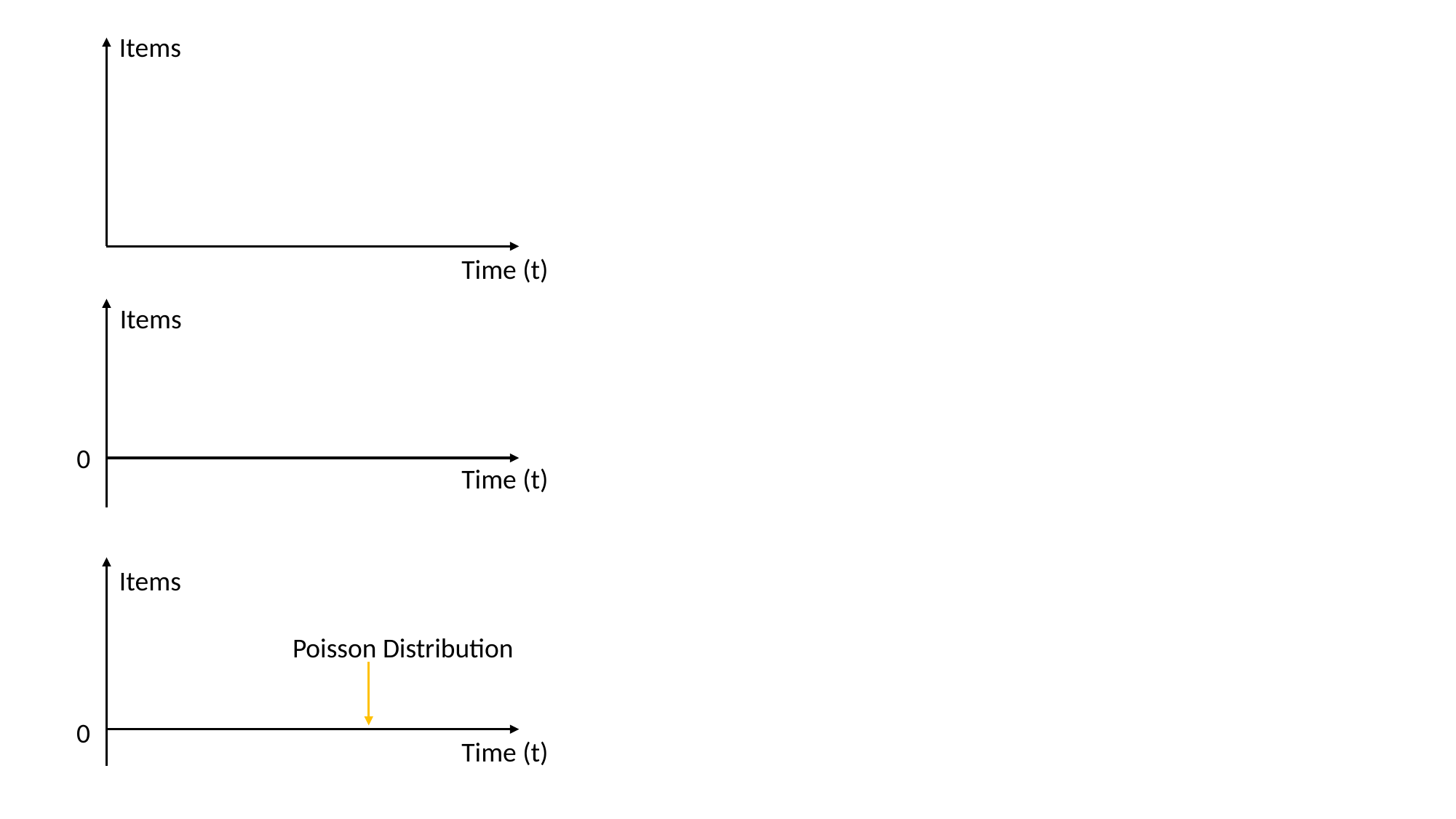

Items
Time (t)
Items
0
Time (t)
Items
Poisson Distribution
0
Time (t)